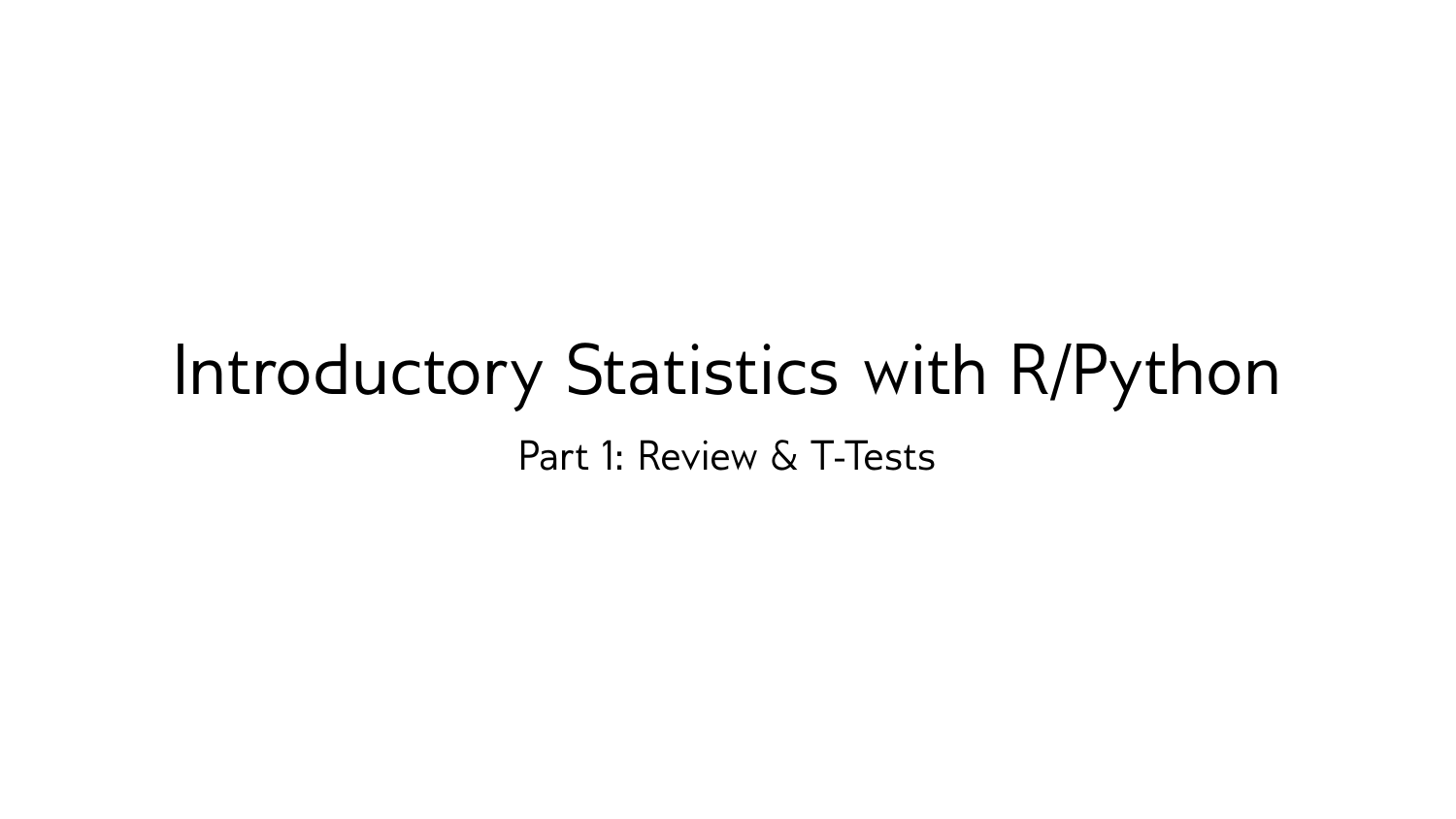

# Introductory Statistics with R/Python
Part 1: Review & T-Tests